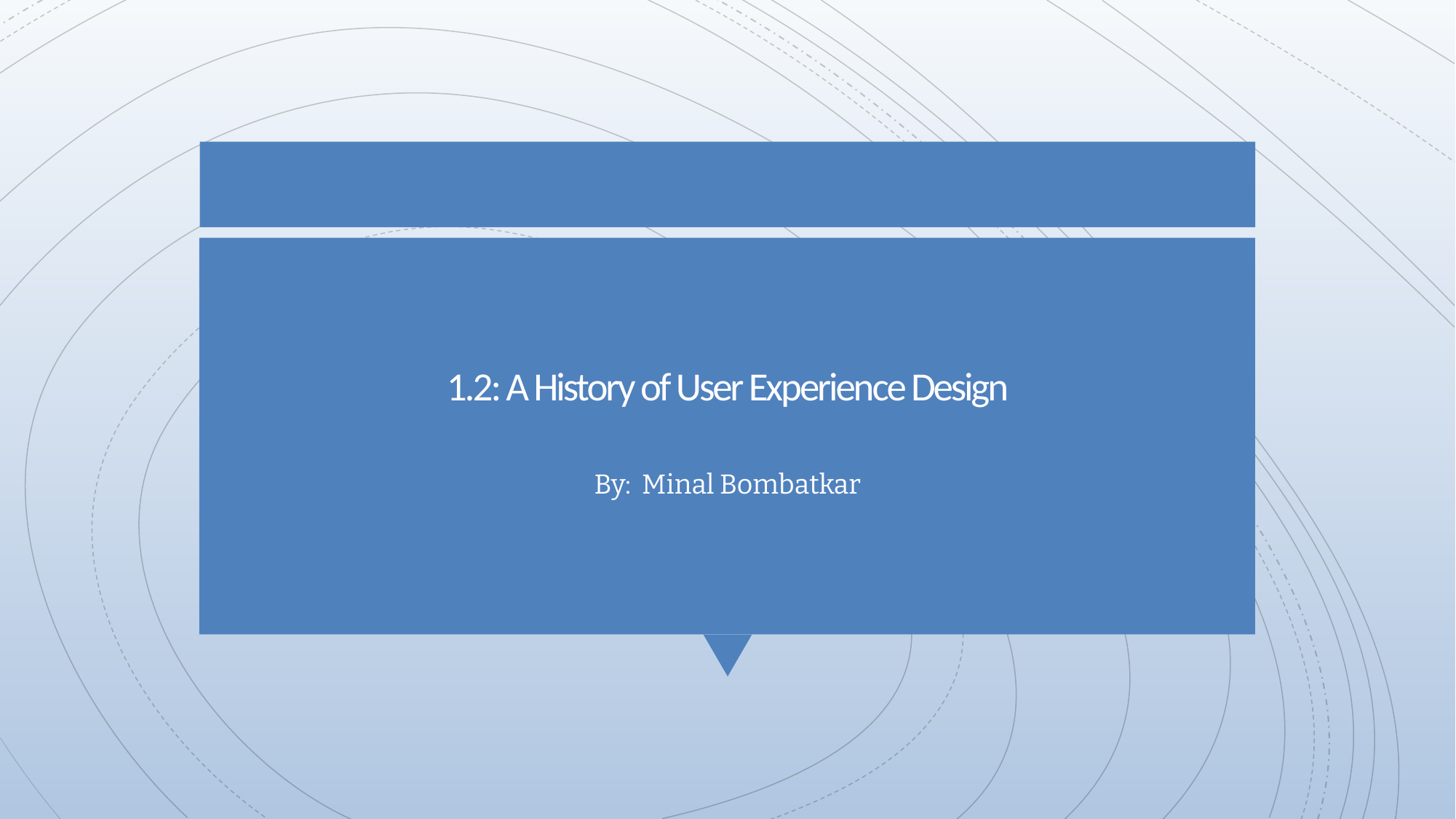

# 1.2: A History of User Experience Design
By:  Minal Bombatkar